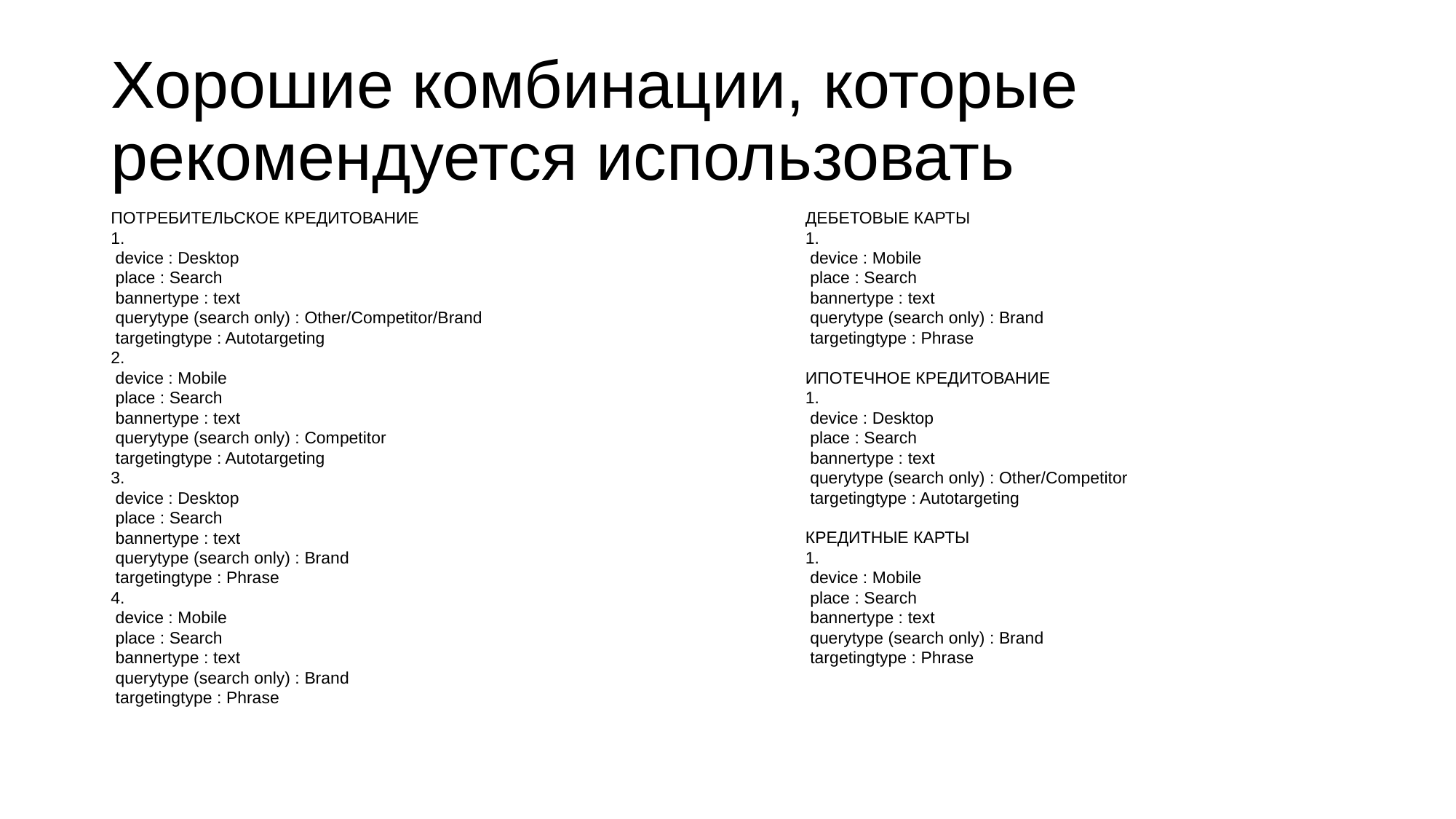

# Хорошие комбинации, которые рекомендуется использовать
ПОТРЕБИТЕЛЬСКОЕ КРЕДИТОВАНИЕ
1.
 device : Desktop
 place : Search
 bannertype : text
 querytype (search only) : Other/Competitor/Brand
 targetingtype : Autotargeting
2.
 device : Mobile
 place : Search
 bannertype : text
 querytype (search only) : Competitor
 targetingtype : Autotargeting
3.
 device : Desktop
 place : Search
 bannertype : text
 querytype (search only) : Brand
 targetingtype : Phrase
4.
 device : Mobile
 place : Search
 bannertype : text
 querytype (search only) : Brand
 targetingtype : Phrase

ДЕБЕТОВЫЕ КАРТЫ
1.
 device : Mobile
 place : Search
 bannertype : text
 querytype (search only) : Brand
 targetingtype : Phrase

ИПОТЕЧНОЕ КРЕДИТОВАНИЕ
1.
 device : Desktop
 place : Search
 bannertype : text
 querytype (search only) : Other/Competitor
 targetingtype : Autotargeting

КРЕДИТНЫЕ КАРТЫ
1.
 device : Mobile
 place : Search
 bannertype : text
 querytype (search only) : Brand
 targetingtype : Phrase